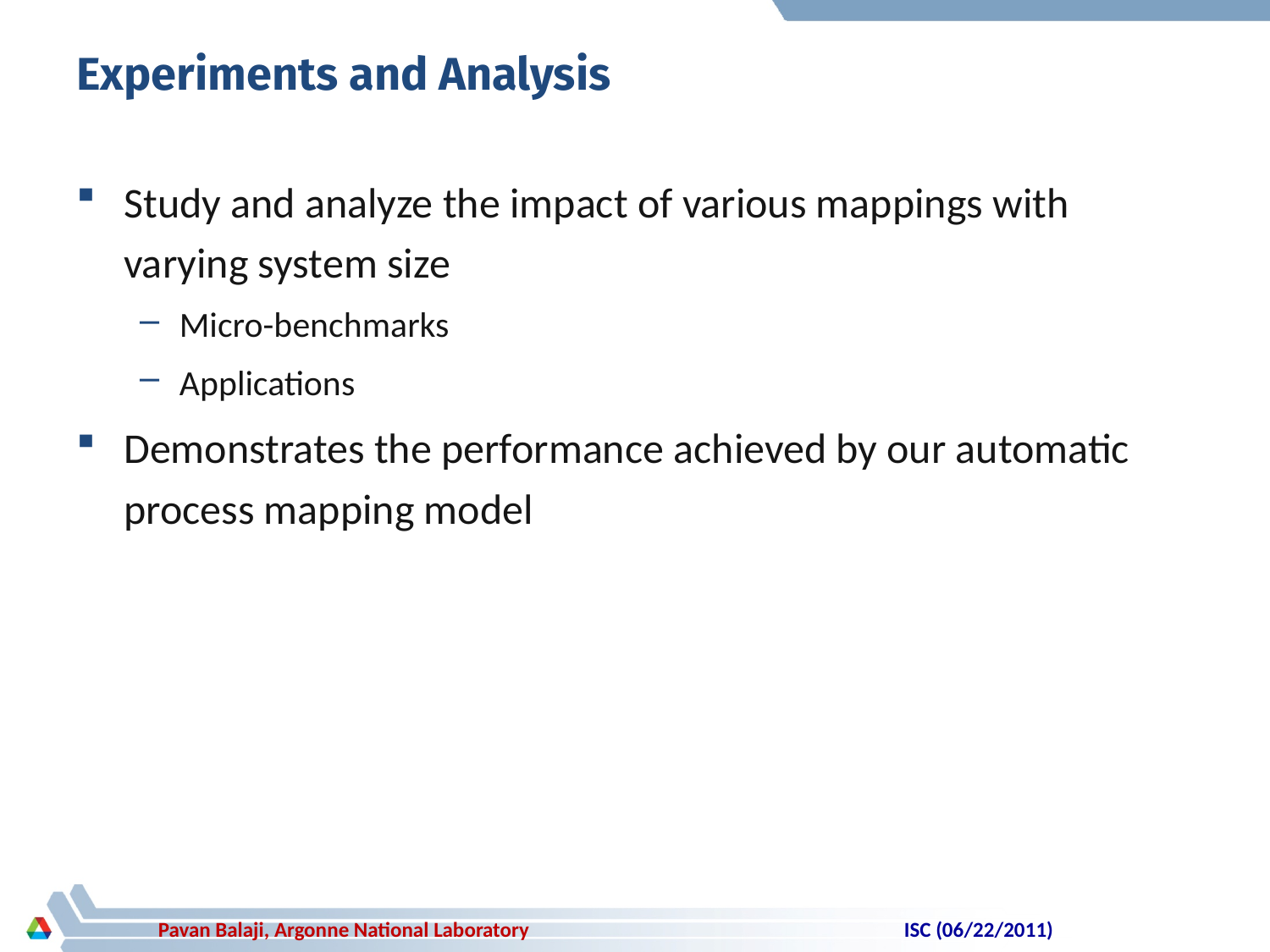

# Experiments and Analysis
Study and analyze the impact of various mappings with varying system size
Micro-benchmarks
Applications
Demonstrates the performance achieved by our automatic process mapping model

ISC (06/22/2011)